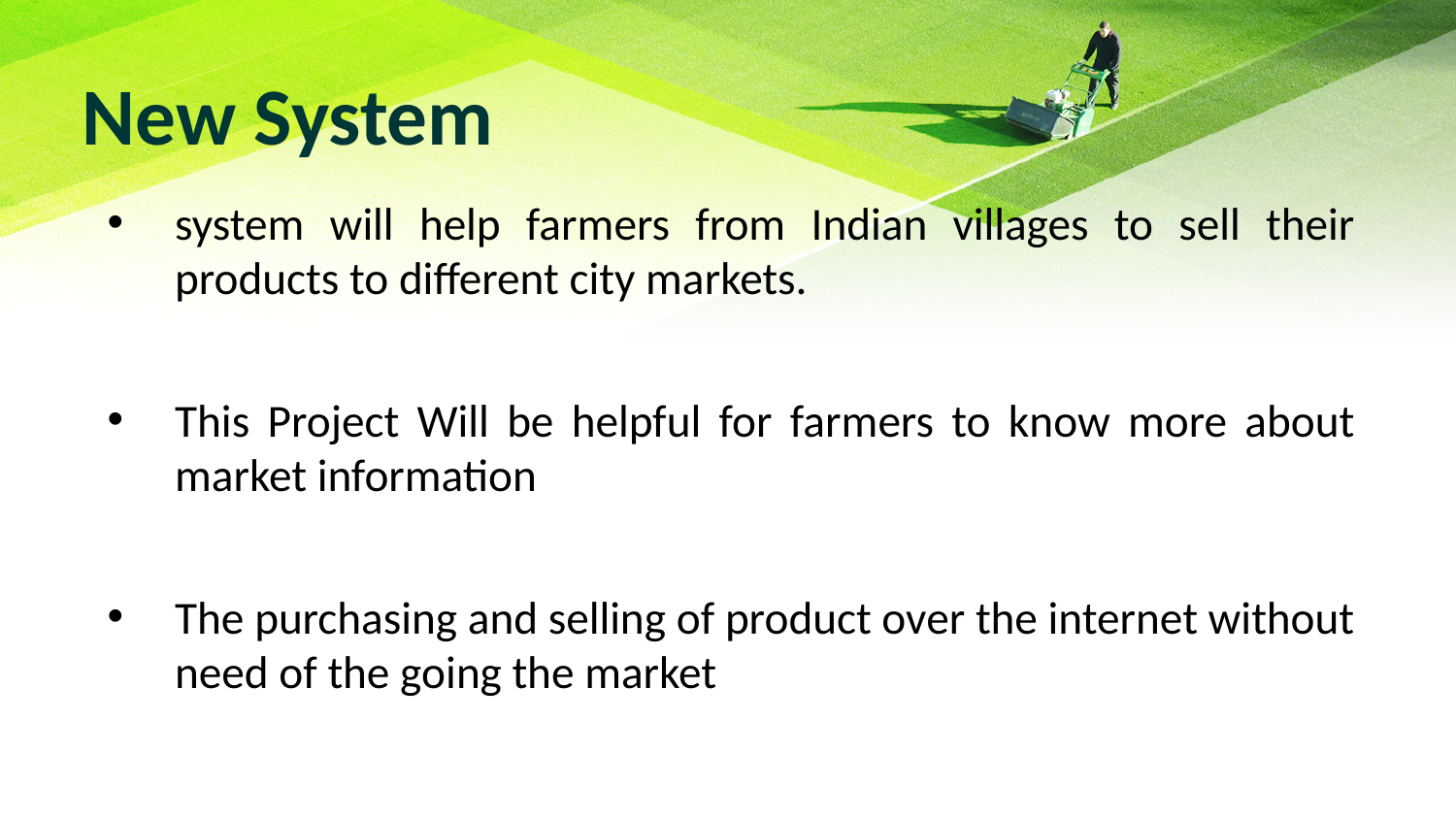

# New System
system will help farmers from Indian villages to sell their products to different city markets.

This Project Will be helpful for farmers to know more about market information

The purchasing and selling of product over the internet without need of the going the market